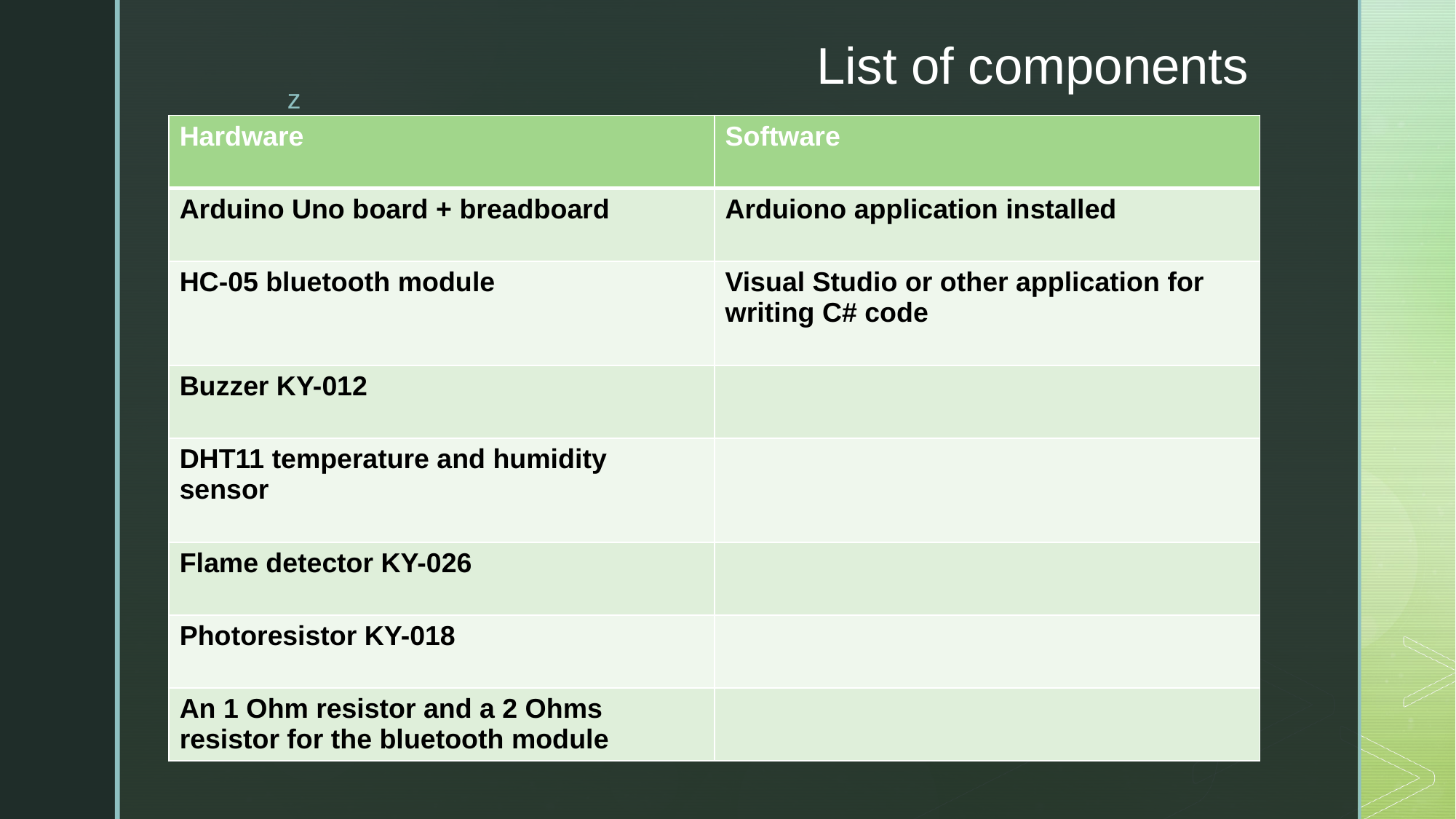

# List of components
| Hardware | Software |
| --- | --- |
| Arduino Uno board + breadboard | Arduiono application installed |
| HC-05 bluetooth module | Visual Studio or other application for writing C# code |
| Buzzer KY-012 |  |
| DHT11 temperature and humidity sensor |  |
| Flame detector KY-026 |  |
| Photoresistor KY-018 |  |
| An 1 Ohm resistor and a 2 Ohms resistor for the bluetooth module |  |